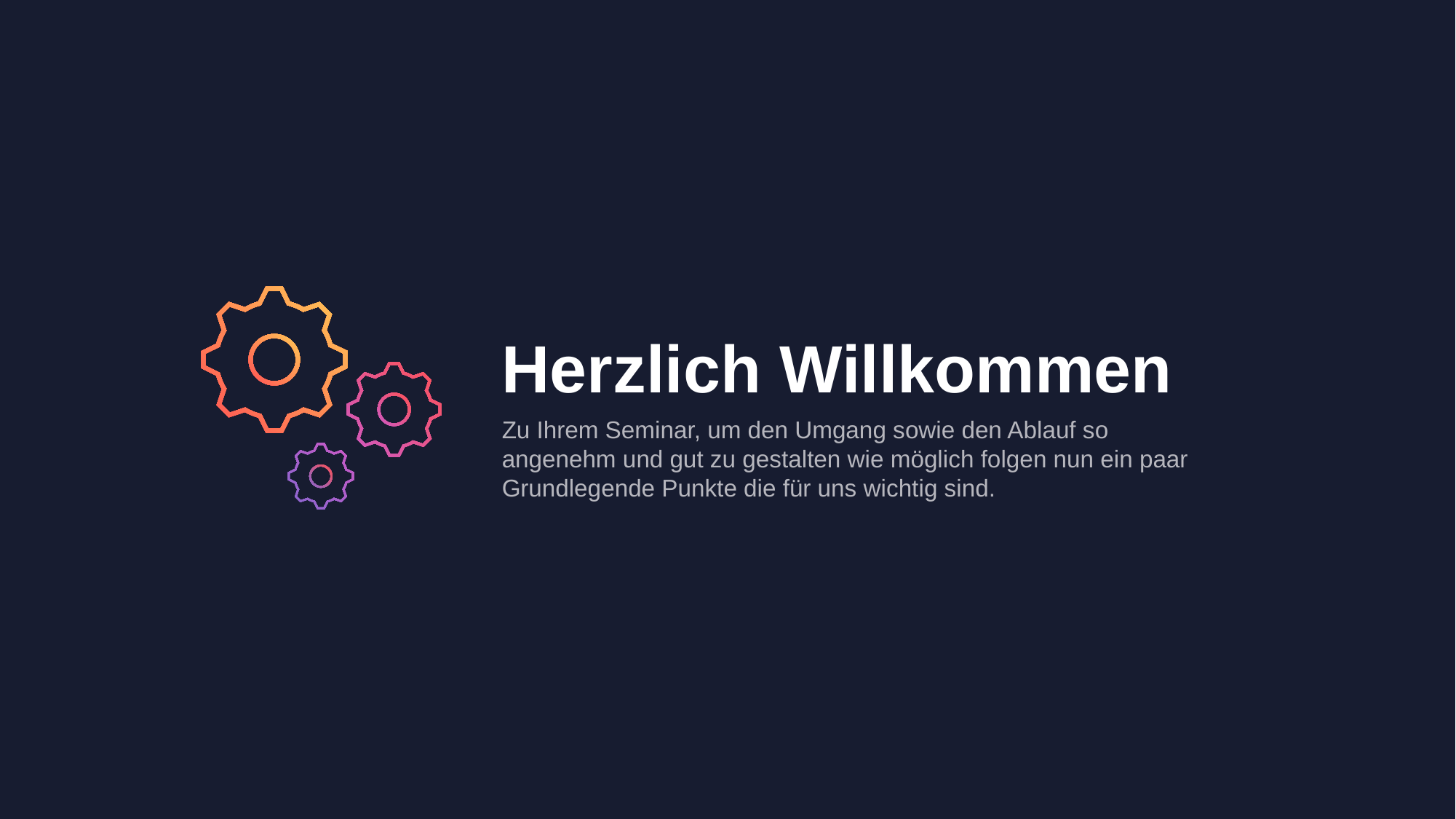

Herzlich Willkommen

Zu Ihrem Seminar, um den Umgang sowie den Ablauf so angenehm und gut zu gestalten wie möglich folgen nun ein paar Grundlegende Punkte die für uns wichtig sind.